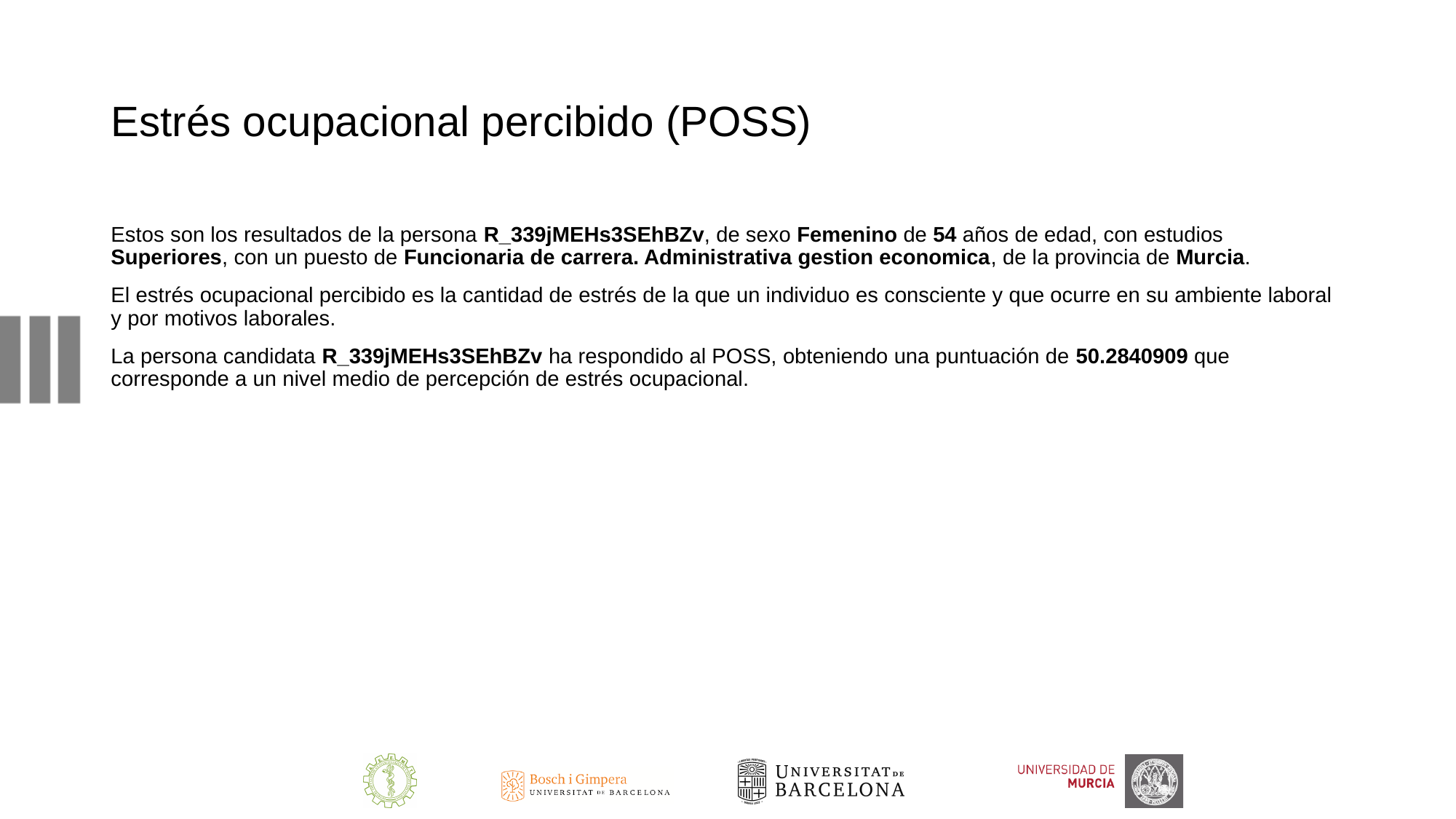

# Estrés ocupacional percibido (POSS)
Estos son los resultados de la persona R_339jMEHs3SEhBZv, de sexo Femenino de 54 años de edad, con estudios Superiores, con un puesto de Funcionaria de carrera. Administrativa gestion economica, de la provincia de Murcia.
El estrés ocupacional percibido es la cantidad de estrés de la que un individuo es consciente y que ocurre en su ambiente laboral y por motivos laborales.
La persona candidata R_339jMEHs3SEhBZv ha respondido al POSS, obteniendo una puntuación de 50.2840909 que corresponde a un nivel medio de percepción de estrés ocupacional.